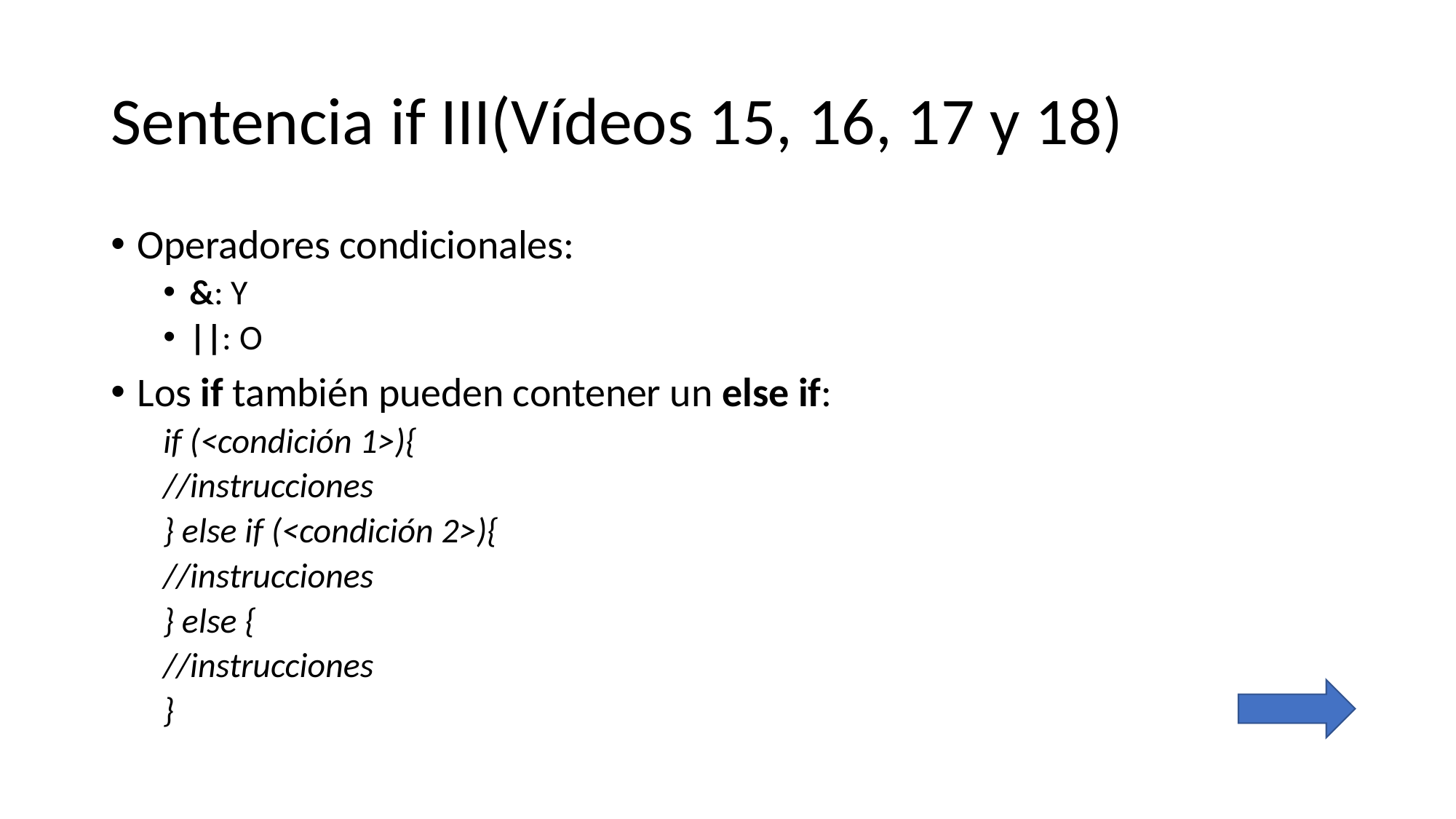

# Sentencia if III(Vídeos 15, 16, 17 y 18)
Operadores condicionales:
&: Y
||: O
Los if también pueden contener un else if:
if (<condición 1>){
	//instrucciones
} else if (<condición 2>){
	//instrucciones
} else {
	//instrucciones
}